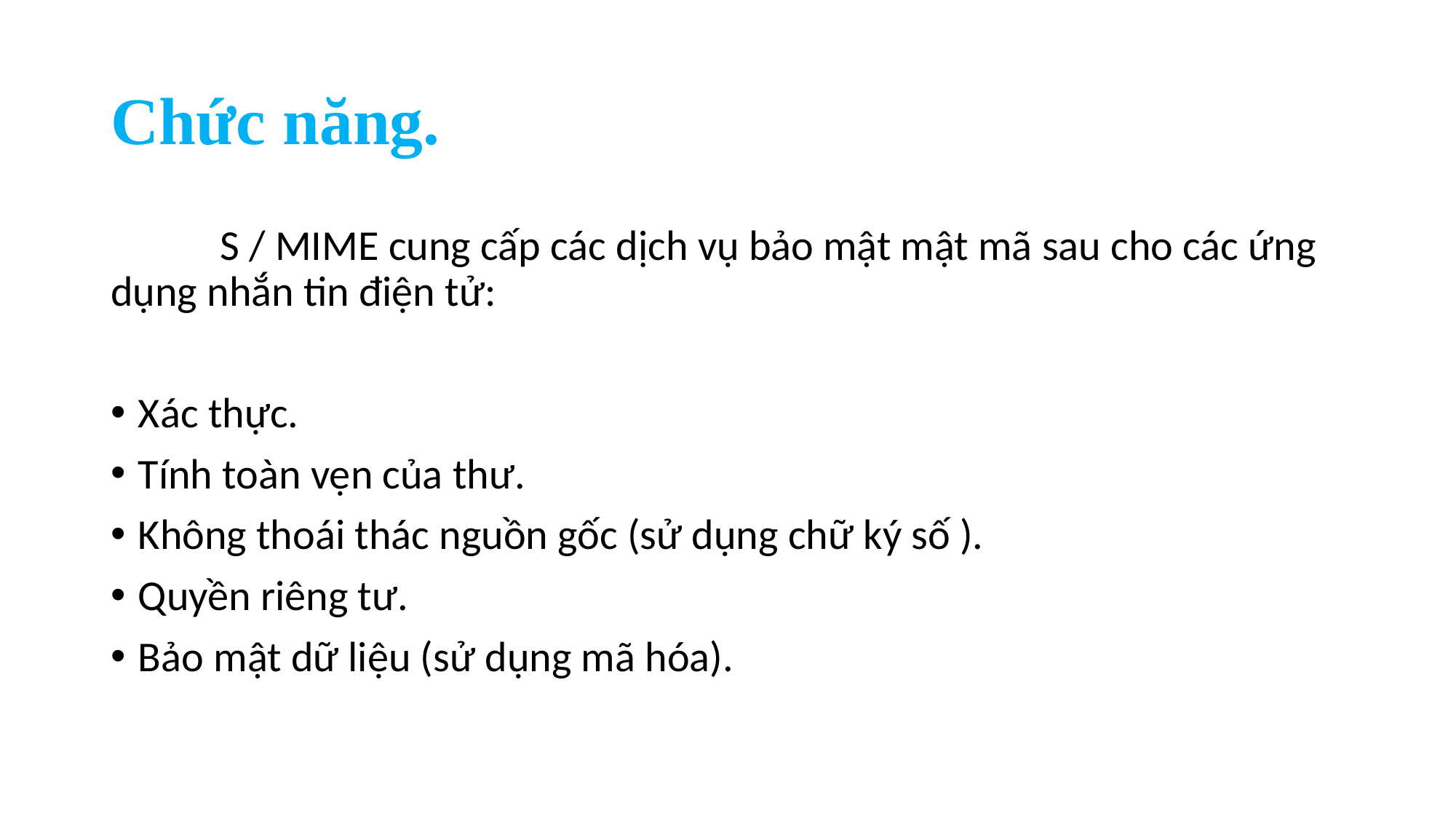

# Chức năng.
	S / MIME cung cấp các dịch vụ bảo mật mật mã sau cho các ứng dụng nhắn tin điện tử:

Xác thực.
Tính toàn vẹn của thư.
Không thoái thác nguồn gốc (sử dụng chữ ký số ).
Quyền riêng tư.
Bảo mật dữ liệu (sử dụng mã hóa).